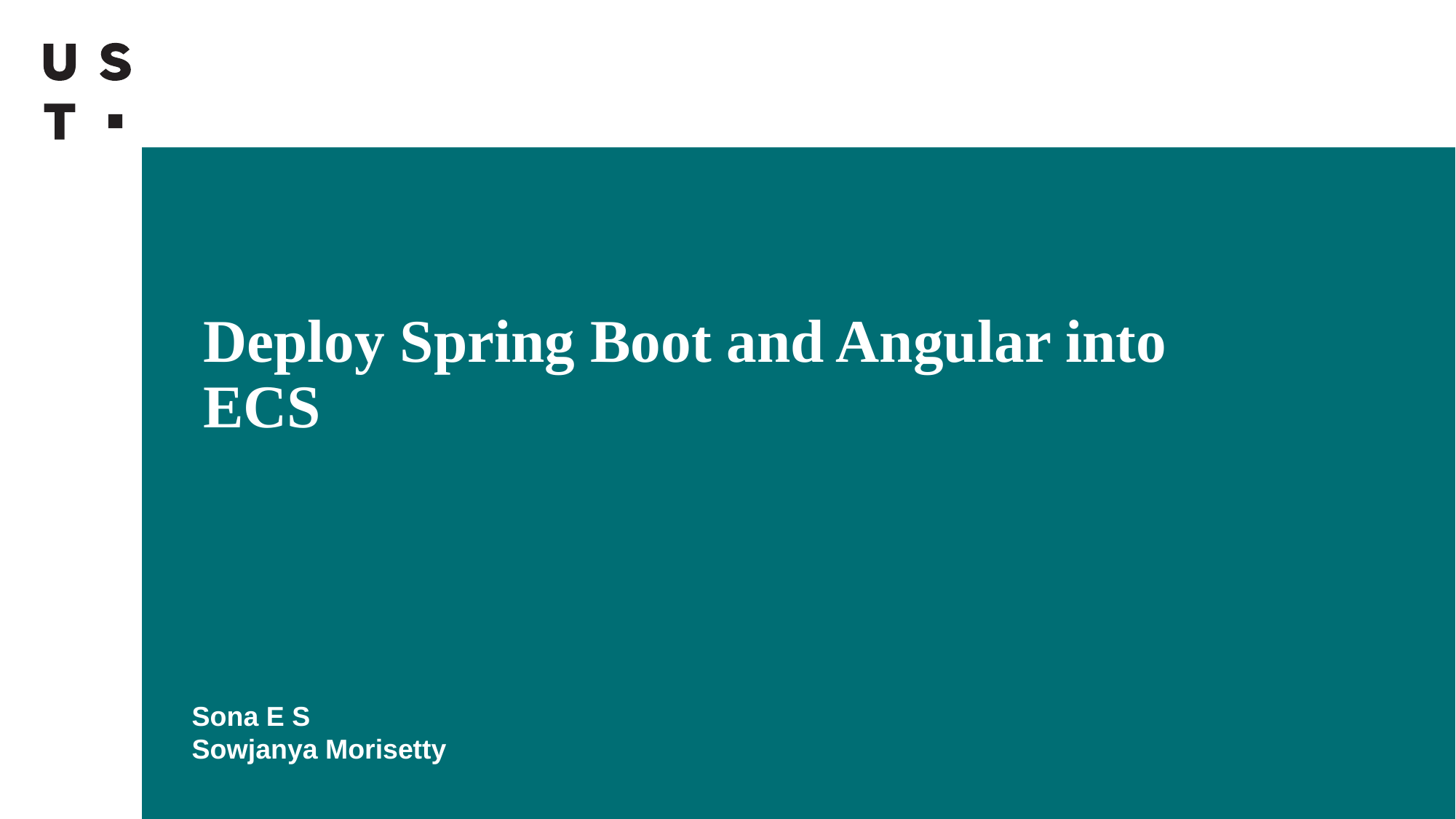

# Deploy Spring Boot and Angular into ECS

Sona E S
Sowjanya Morisetty